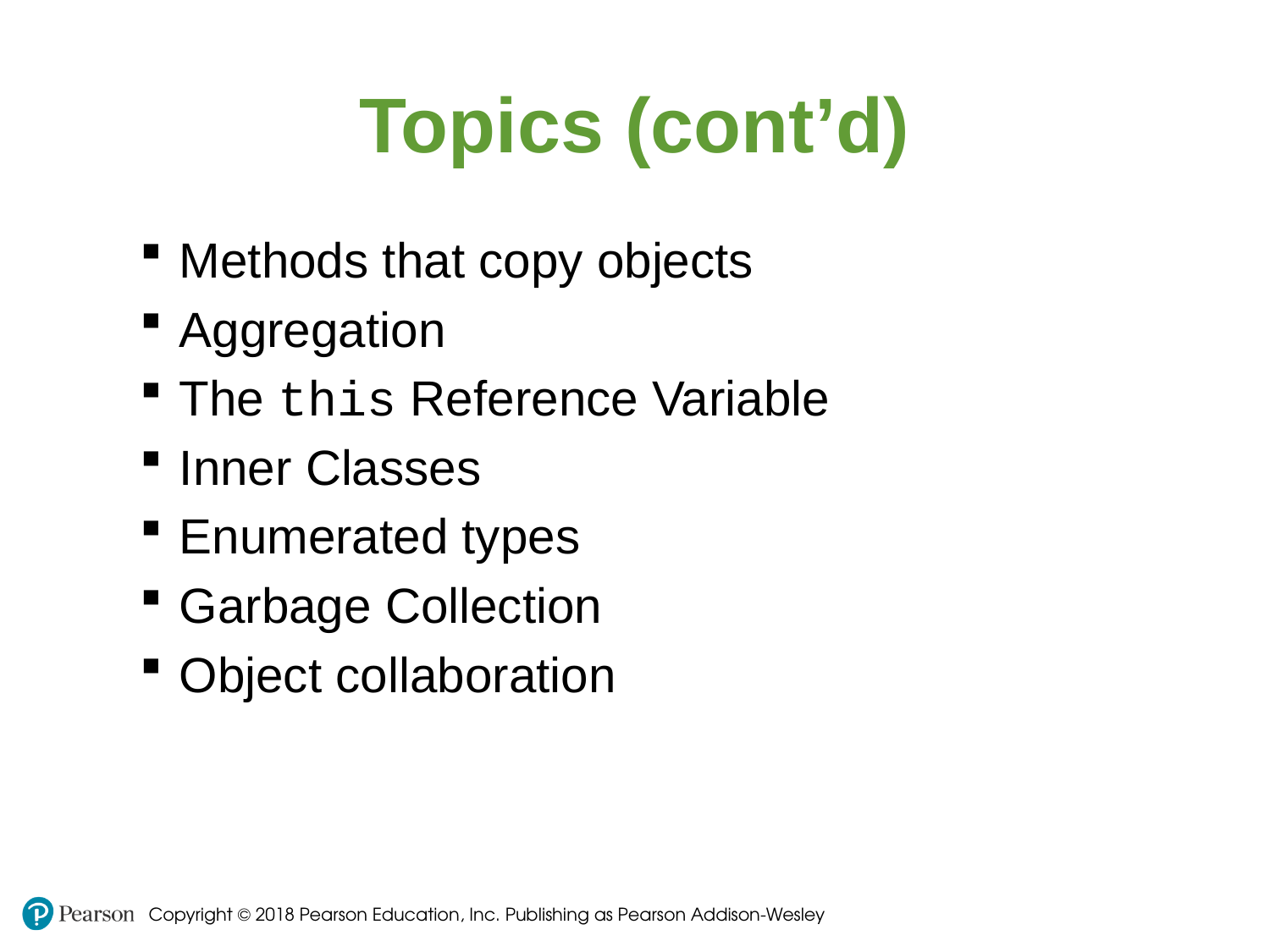

# Topics (cont’d)
Methods that copy objects
Aggregation
The this Reference Variable
Inner Classes
Enumerated types
Garbage Collection
Object collaboration